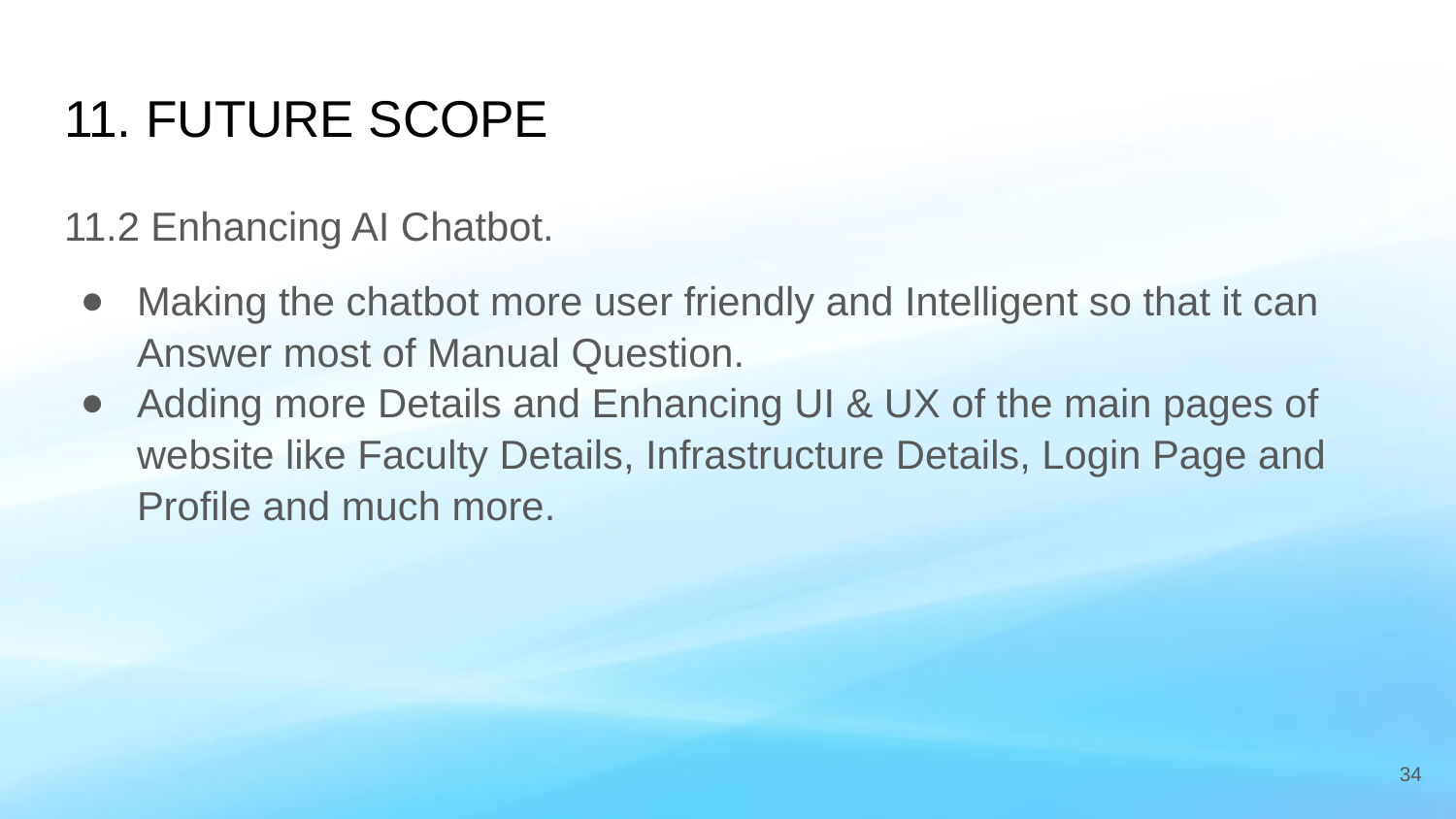

# 11. FUTURE SCOPE
11.2 Enhancing AI Chatbot.
Making the chatbot more user friendly and Intelligent so that it can Answer most of Manual Question.
Adding more Details and Enhancing UI & UX of the main pages of website like Faculty Details, Infrastructure Details, Login Page and Profile and much more.

34